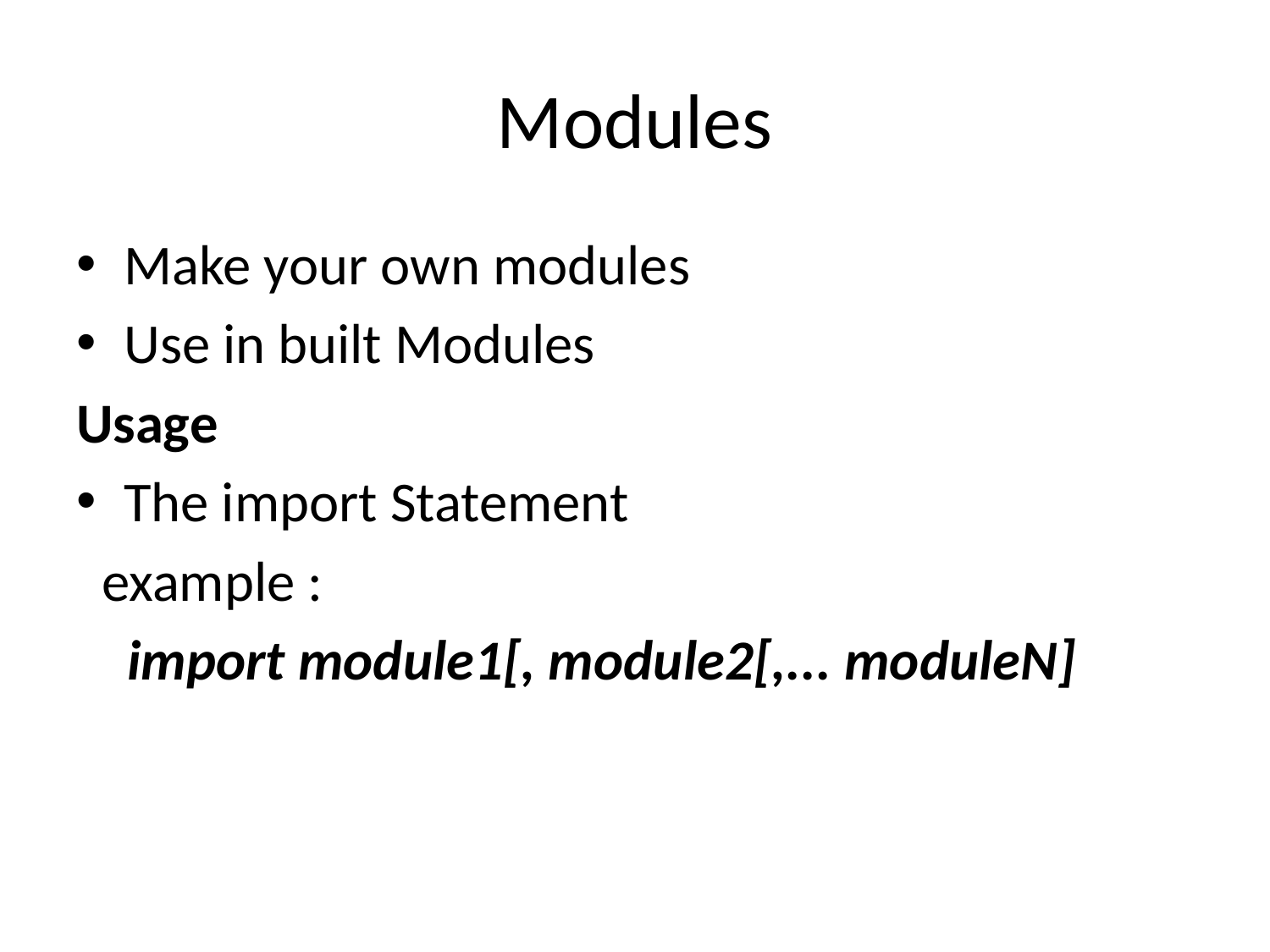

# Modules
Make your own modules
Use in built Modules
Usage
The import Statement
  example :
    import module1[, module2[,... moduleN]